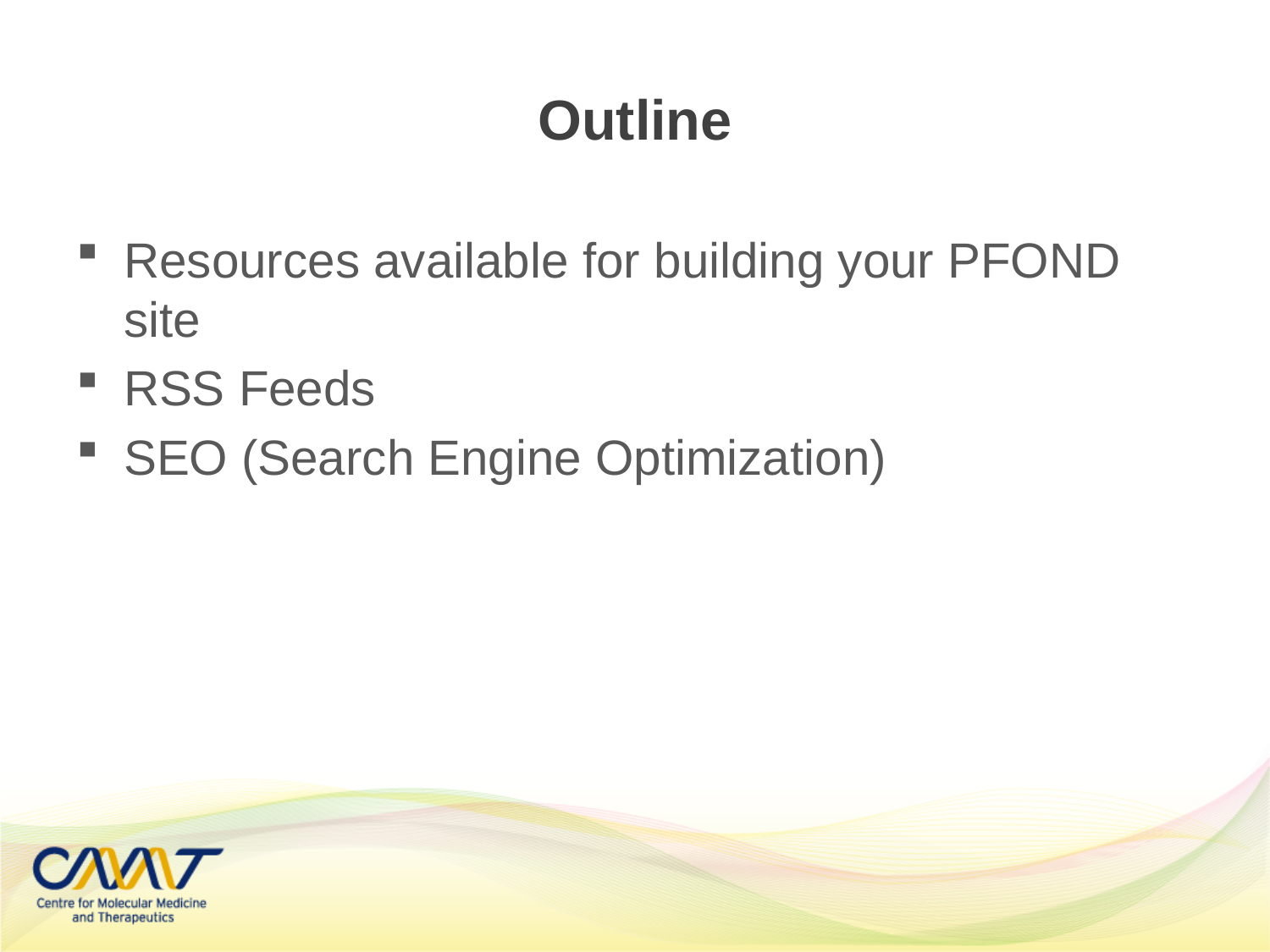

# Outline
Resources available for building your PFOND site
RSS Feeds
SEO (Search Engine Optimization)